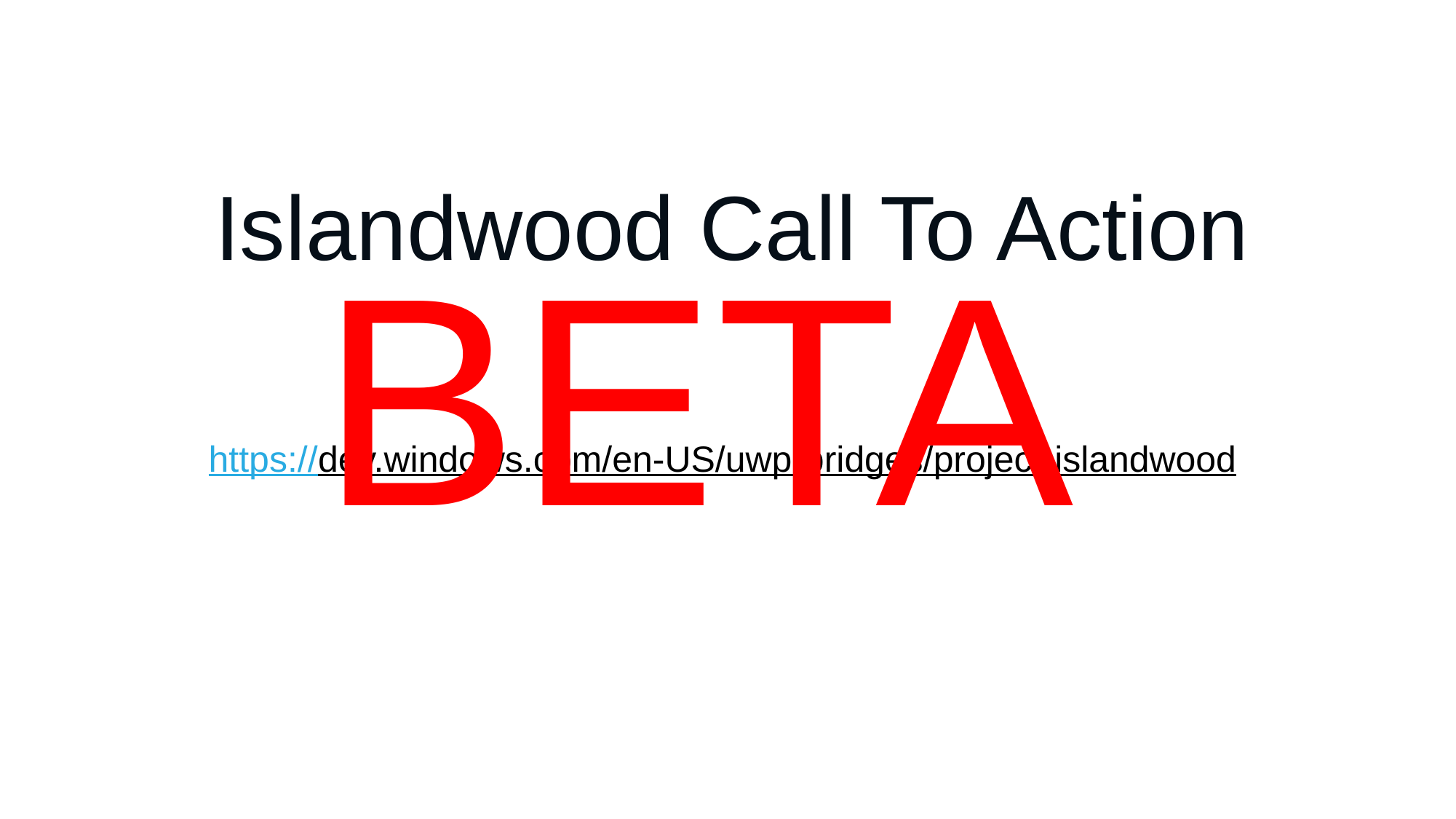

# Islandwood Call To Action
BETA
https://dev.windows.com/en-US/uwp-bridges/project-islandwood